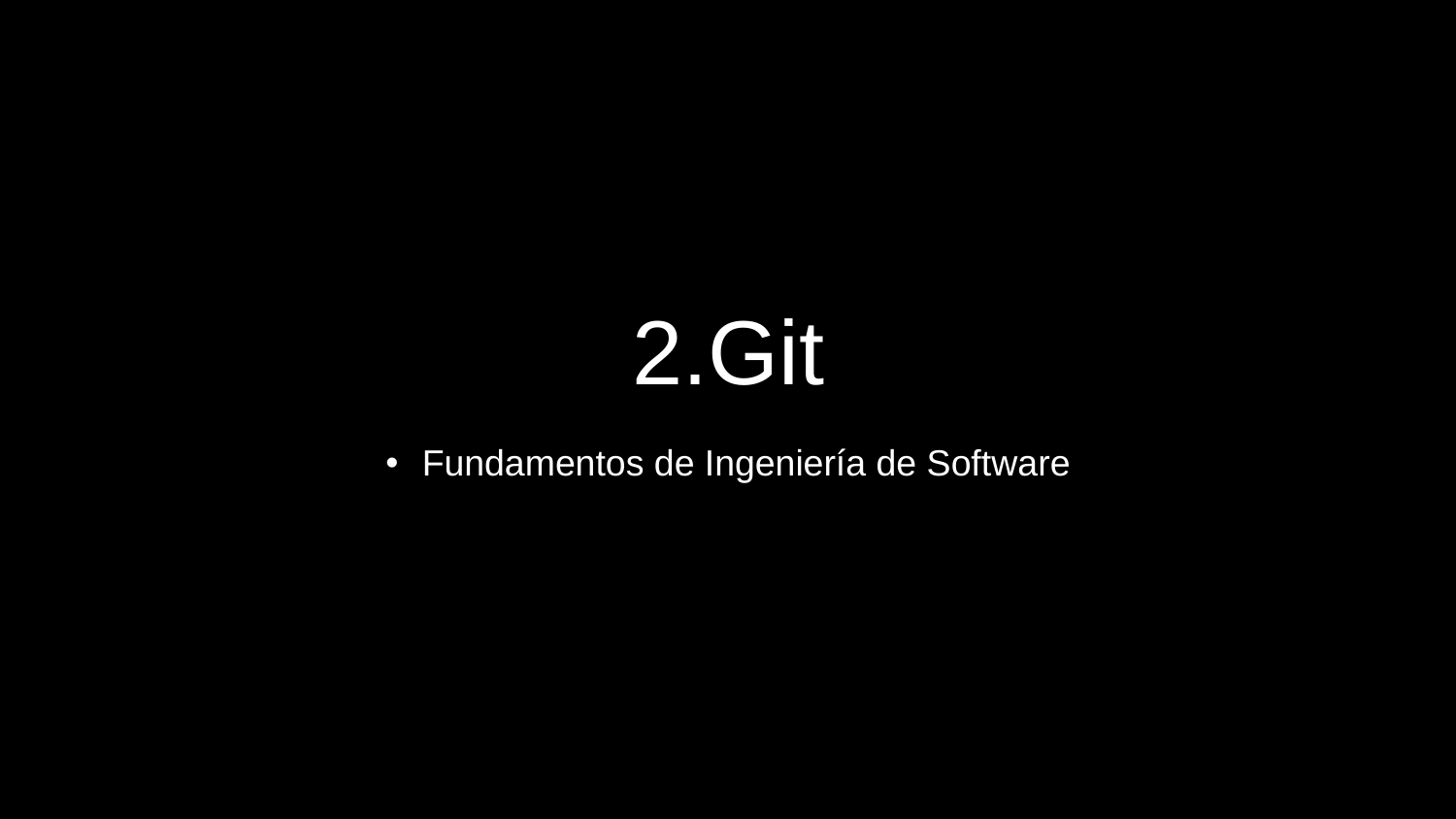

# 2.Git
Fundamentos de Ingeniería de Software